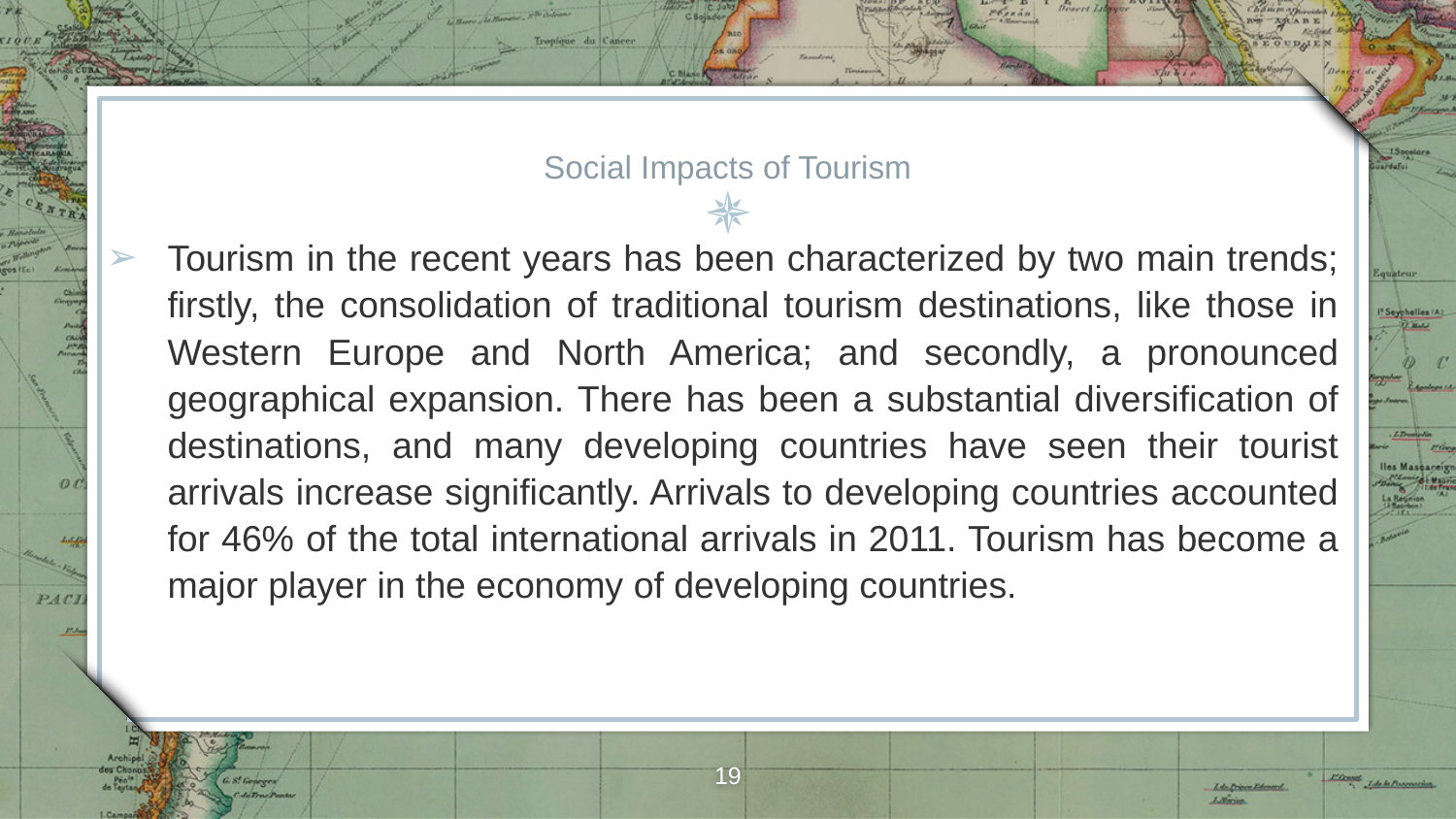

# Social Impacts of Tourism
Tourism in the recent years has been characterized by two main trends; firstly, the consolidation of traditional tourism destinations, like those in Western Europe and North America; and secondly, a pronounced geographical expansion. There has been a substantial diversification of destinations, and many developing countries have seen their tourist arrivals increase significantly. Arrivals to developing countries accounted for 46% of the total international arrivals in 2011. Tourism has become a major player in the economy of developing countries.

19